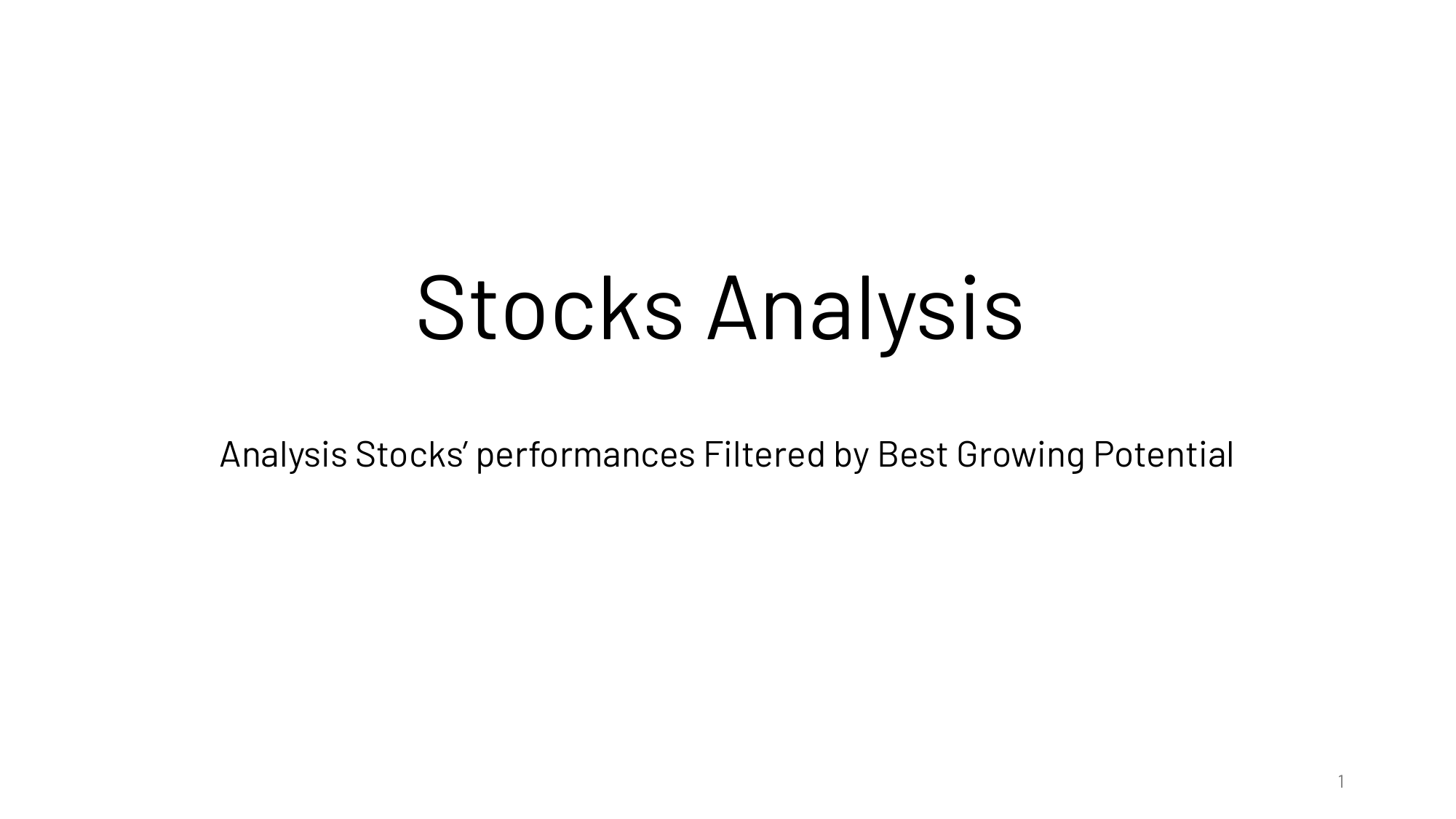

# Stocks Analysis
Analysis Stocks’ performances Filtered by Best Growing Potential
1